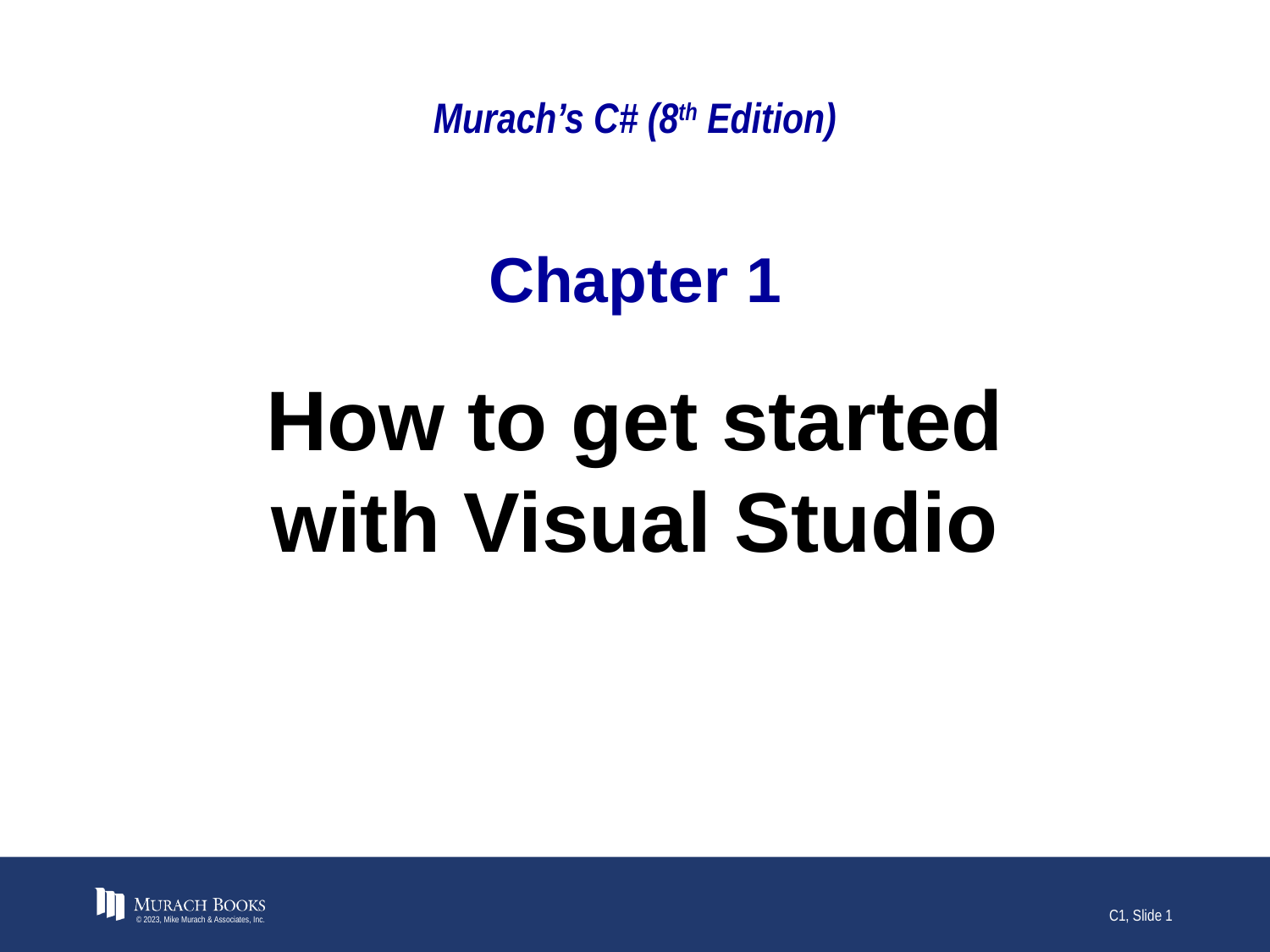

# Murach’s C# (8th Edition)
Chapter 1
How to get started
with Visual Studio
© 2023, Mike Murach & Associates, Inc.

C1, Slide 1